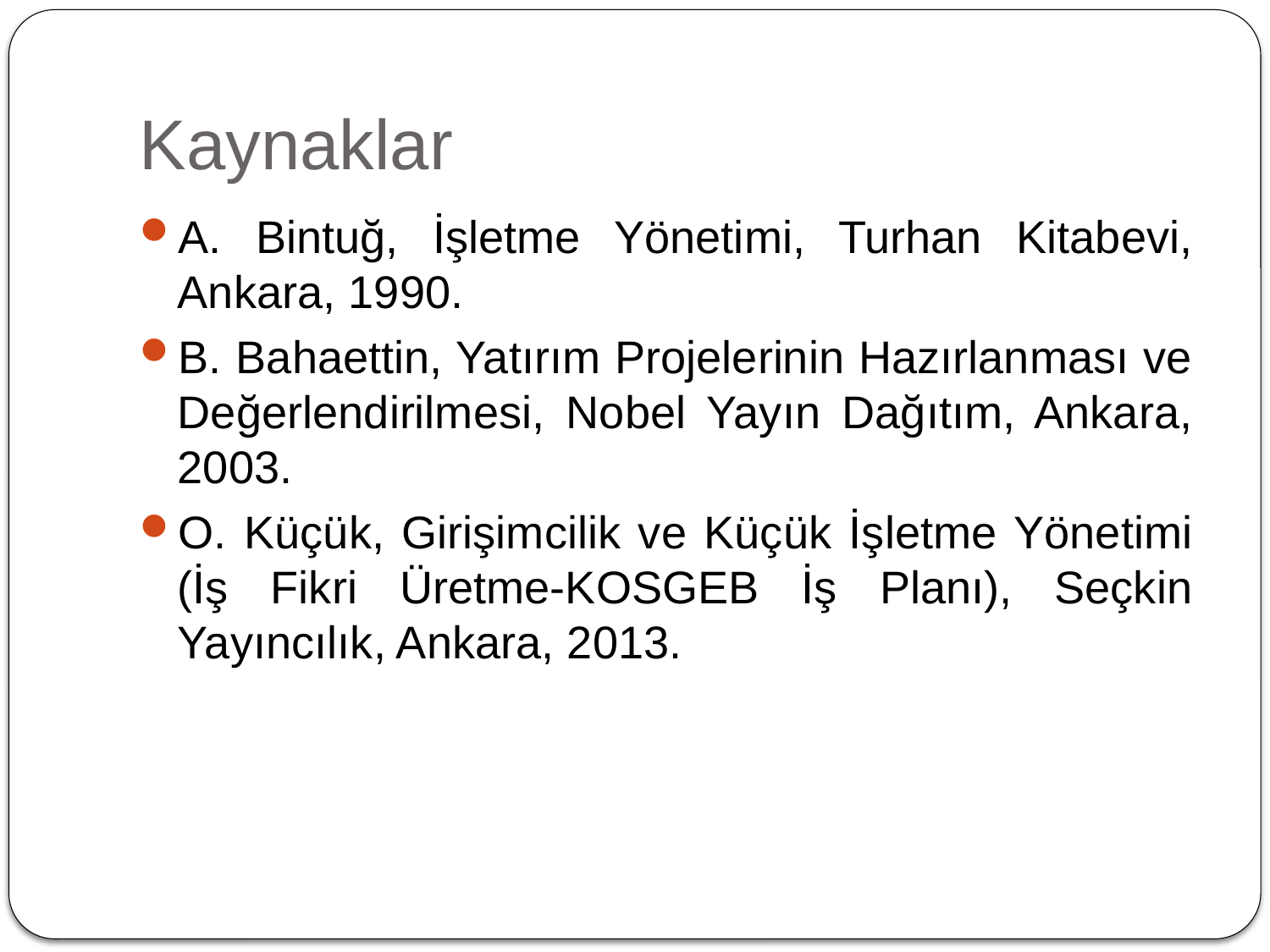

# Kaynaklar
A. Bintuğ, İşletme Yönetimi, Turhan Kitabevi, Ankara, 1990.
B. Bahaettin, Yatırım Projelerinin Hazırlanması ve Değerlendirilmesi, Nobel Yayın Dağıtım, Ankara, 2003.
O. Küçük, Girişimcilik ve Küçük İşletme Yönetimi (İş Fikri Üretme-KOSGEB İş Planı), Seçkin Yayıncılık, Ankara, 2013.